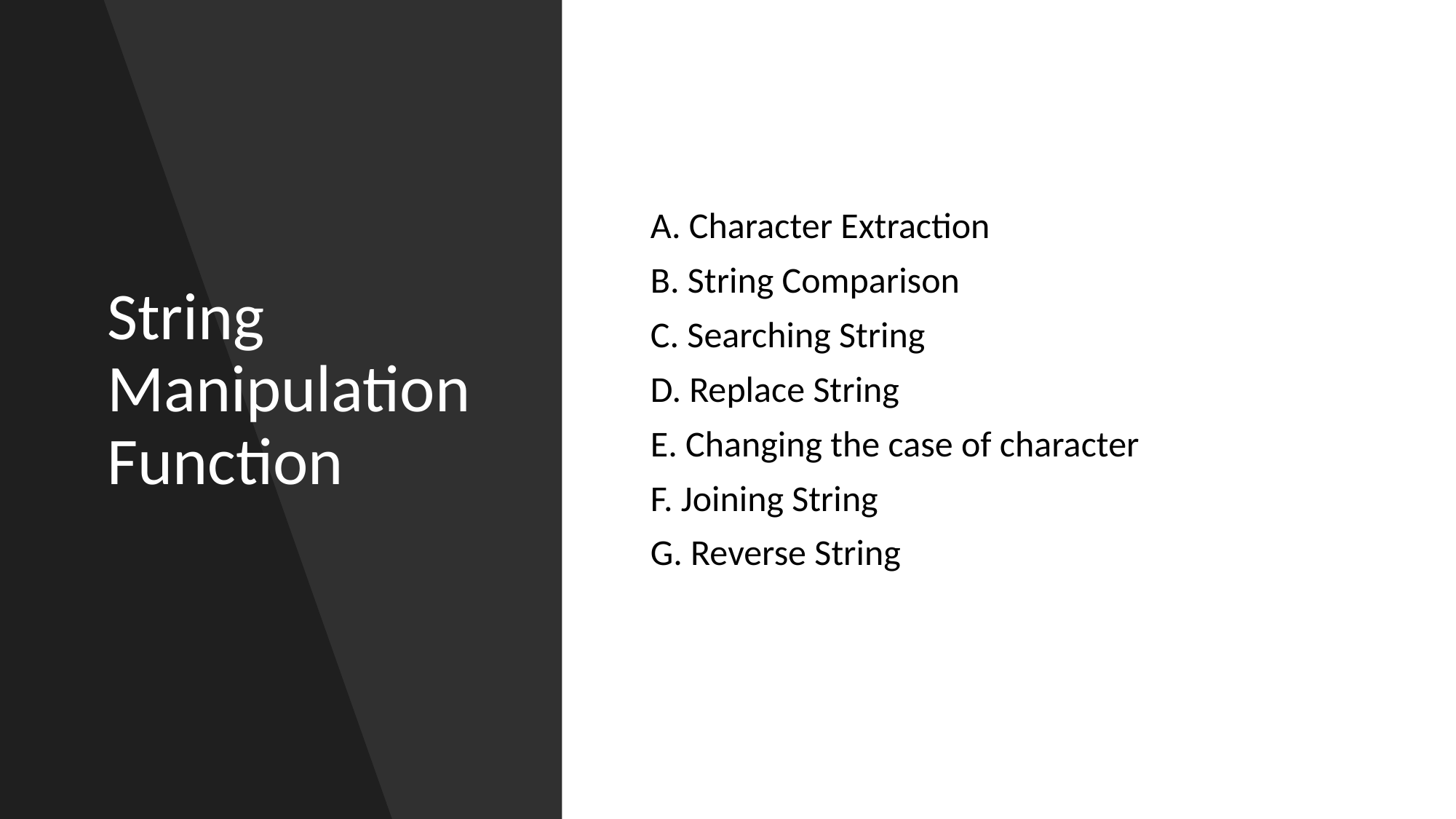

# String Manipulation Function
A. Character Extraction
B. String Comparison
C. Searching String
D. Replace String
E. Changing the case of character
F. Joining String
G. Reverse String